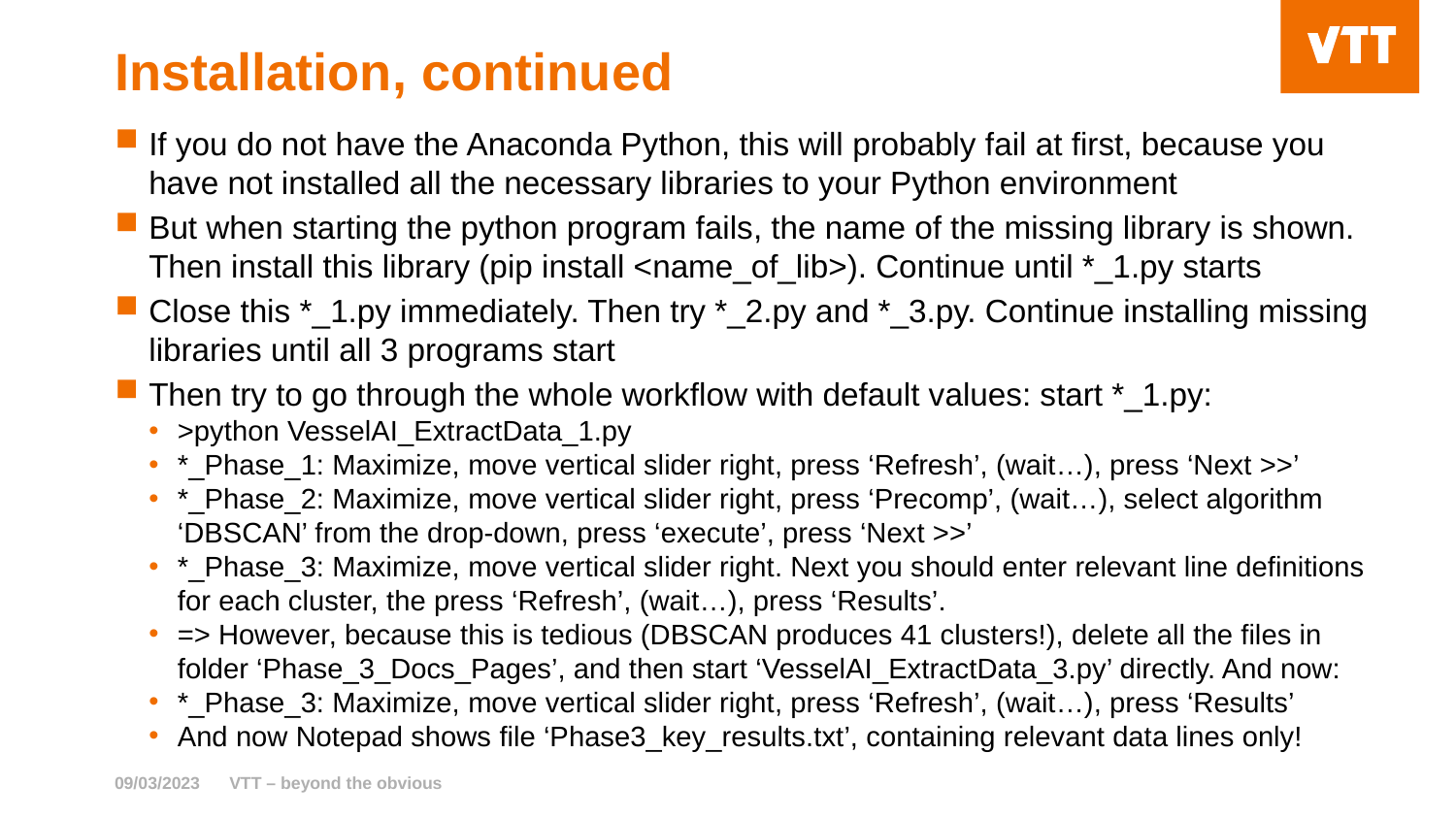

# Installation, continued
If you do not have the Anaconda Python, this will probably fail at first, because you have not installed all the necessary libraries to your Python environment
But when starting the python program fails, the name of the missing library is shown. Then install this library (pip install <name_of_lib>). Continue until *_1.py starts
Close this *_1.py immediately. Then try *_2.py and *_3.py. Continue installing missing libraries until all 3 programs start
Then try to go through the whole workflow with default values: start *_1.py:
>python VesselAI_ExtractData_1.py
*_Phase_1: Maximize, move vertical slider right, press ‘Refresh’, (wait…), press ‘Next >>’
*_Phase_2: Maximize, move vertical slider right, press ‘Precomp’, (wait…), select algorithm ‘DBSCAN’ from the drop-down, press ‘execute’, press ‘Next >>’
*_Phase_3: Maximize, move vertical slider right. Next you should enter relevant line definitions for each cluster, the press ‘Refresh’, (wait…), press ‘Results’.
=> However, because this is tedious (DBSCAN produces 41 clusters!), delete all the files in folder ‘Phase_3_Docs_Pages’, and then start ‘VesselAI_ExtractData_3.py’ directly. And now:
*_Phase_3: Maximize, move vertical slider right, press ‘Refresh’, (wait…), press ‘Results’
And now Notepad shows file ‘Phase3_key_results.txt’, containing relevant data lines only!

09/03/2023
VTT – beyond the obvious